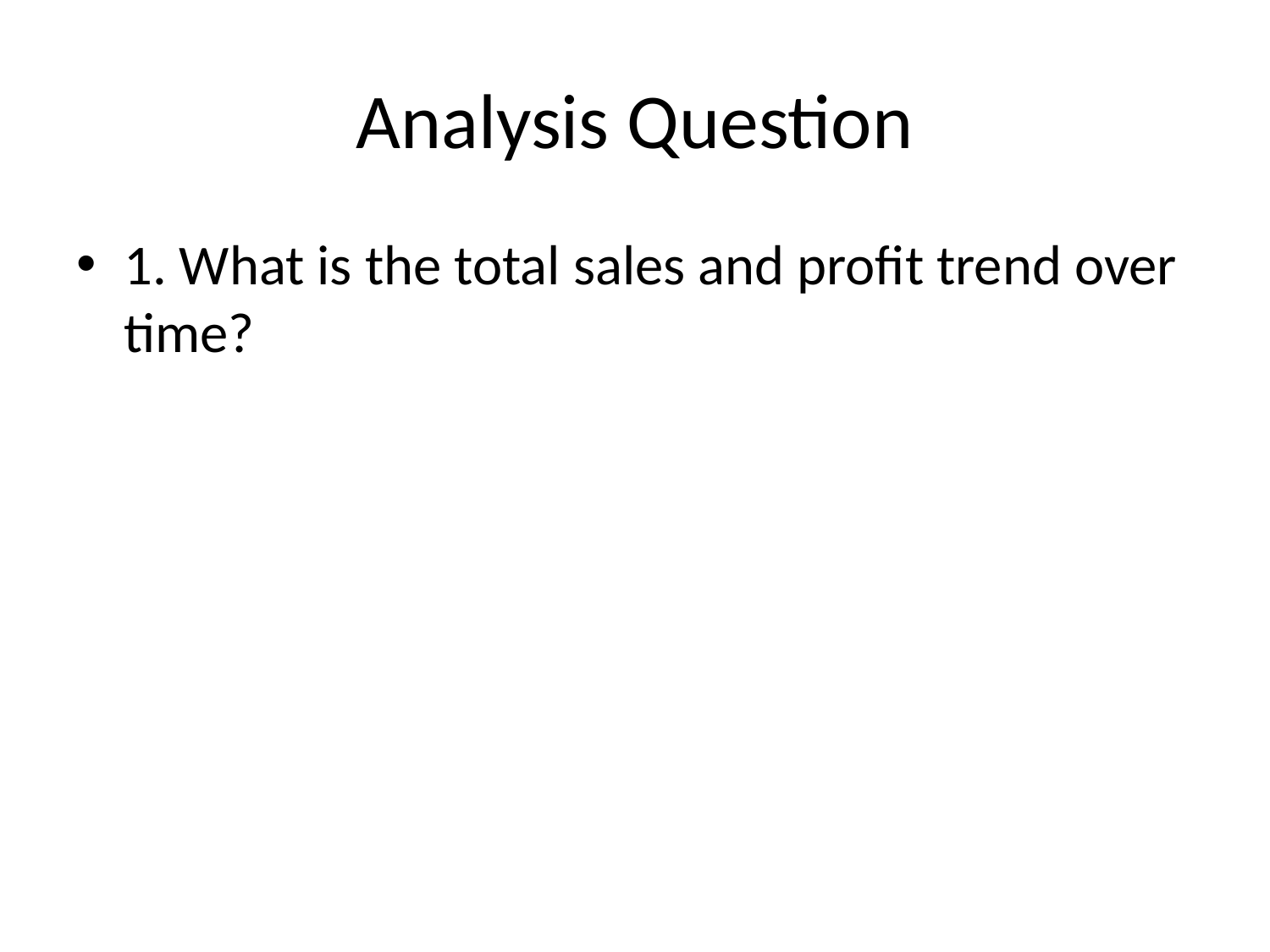

# Analysis Question
1. What is the total sales and profit trend over time?